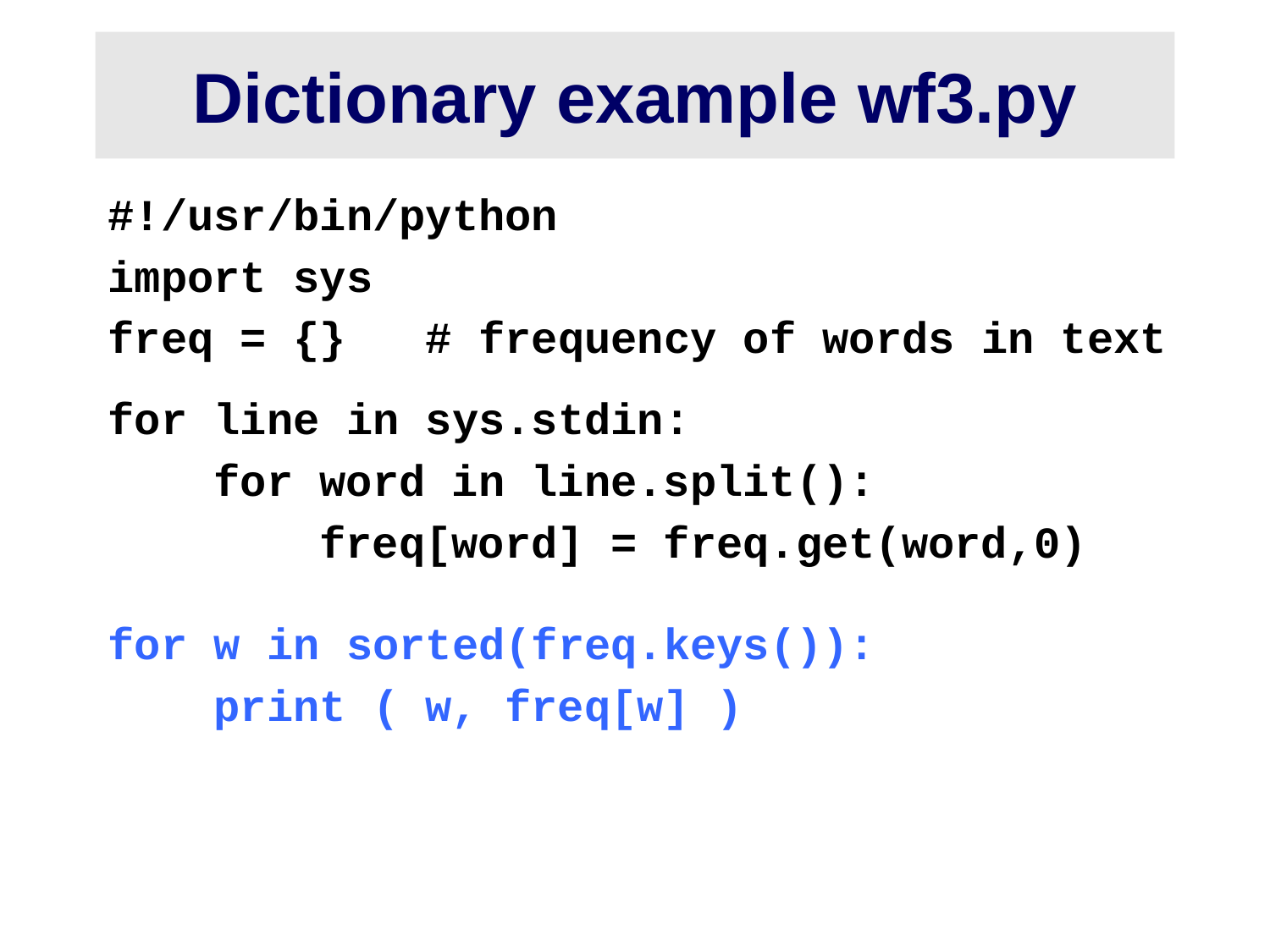

# Dictionary example wf3.py
#!/usr/bin/python
import sys
freq = {}   # frequency of words in text

for line in sys.stdin:
    for word in line.split():
        freq[word] = freq.get(word,0)

for w in sorted(freq.keys()):
    print ( w, freq[w] )